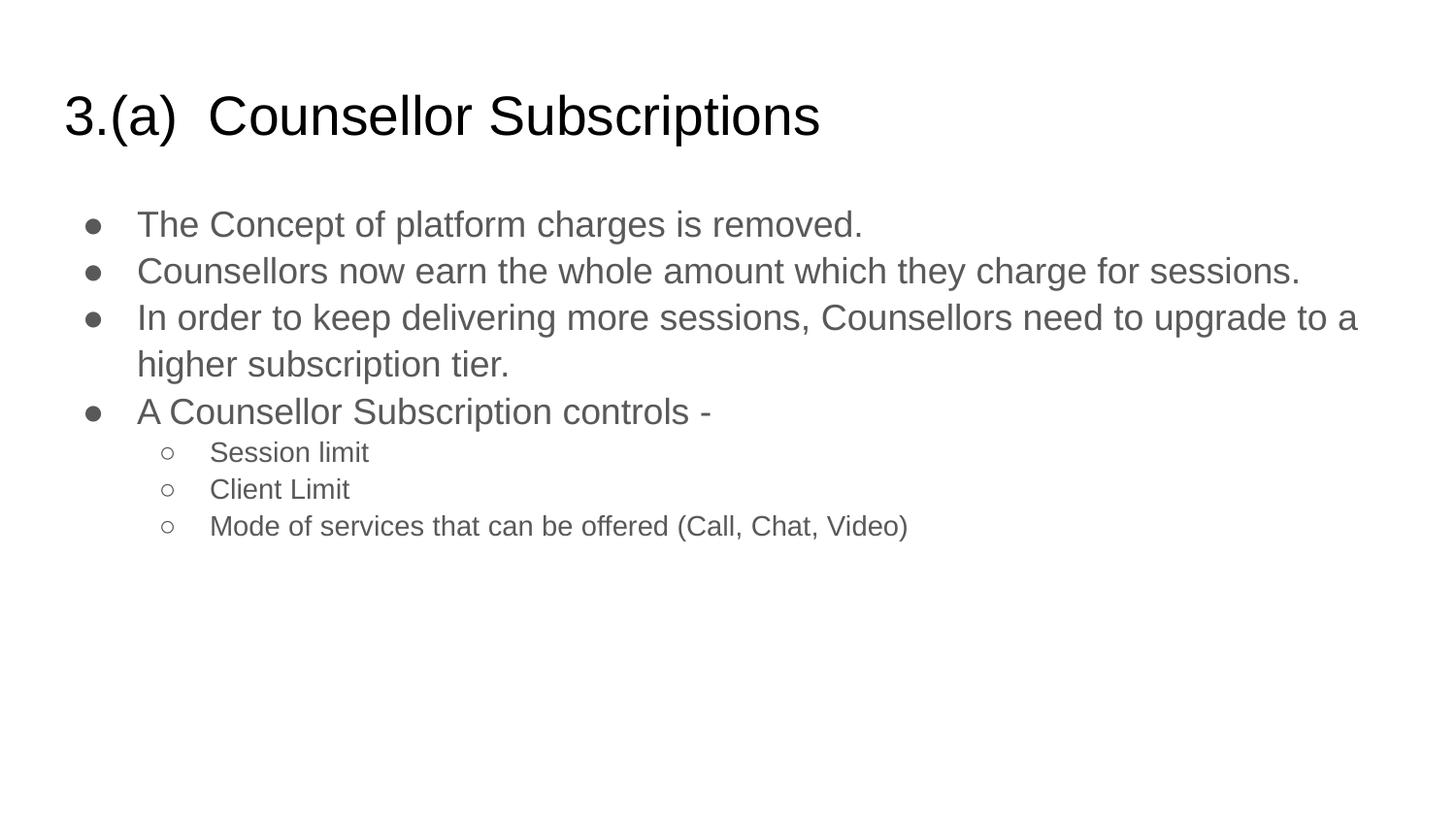

# 3.(a)  Counsellor Subscriptions
The Concept of platform charges is removed.
Counsellors now earn the whole amount which they charge for sessions.
In order to keep delivering more sessions, Counsellors need to upgrade to a higher subscription tier.
A Counsellor Subscription controls -
Session limit
Client Limit
Mode of services that can be offered (Call, Chat, Video)